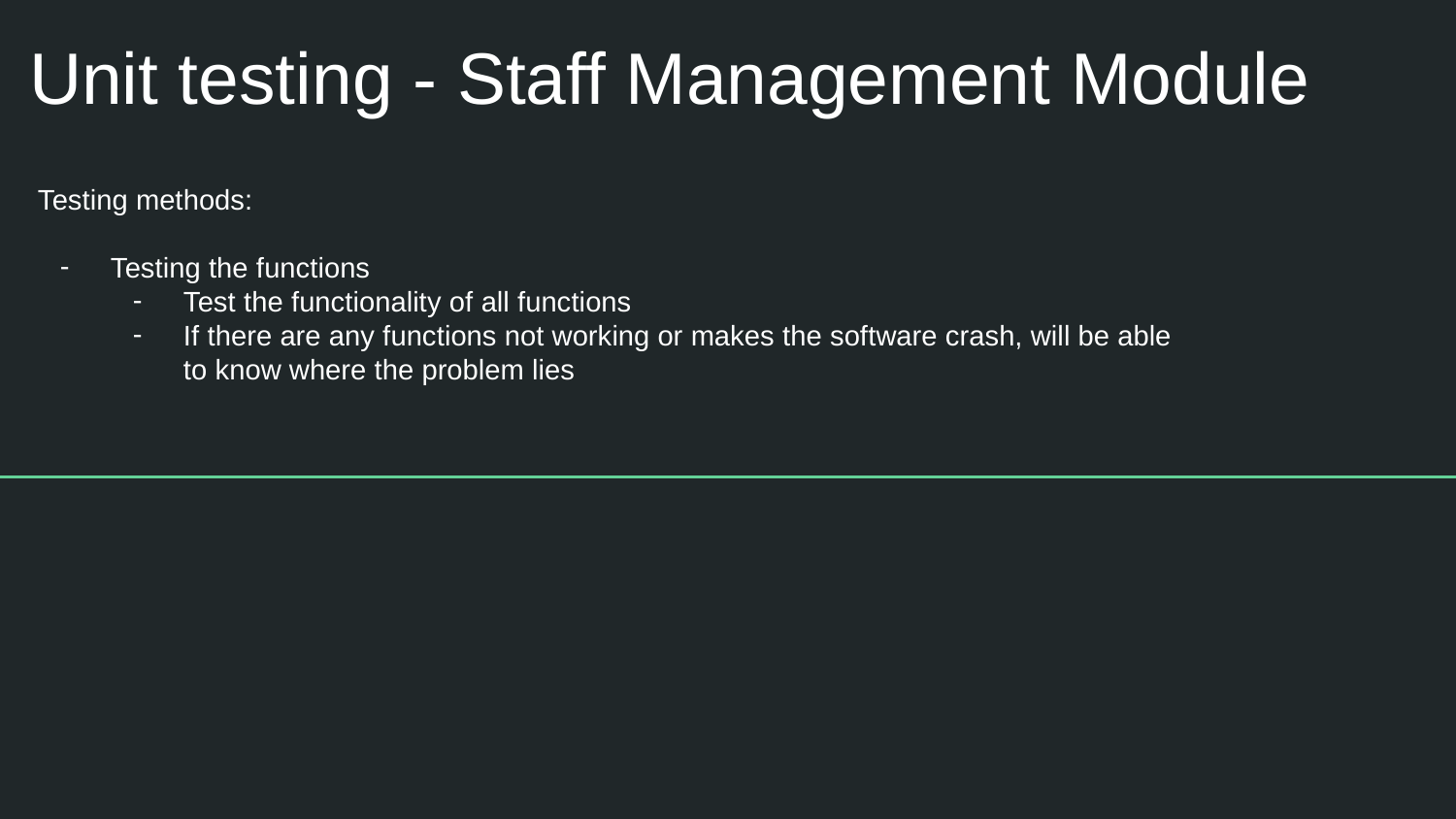

# Unit testing - Staff Management Module
Testing methods:

Testing the functions
Test the functionality of all functions
If there are any functions not working or makes the software crash, will be able to know where the problem lies